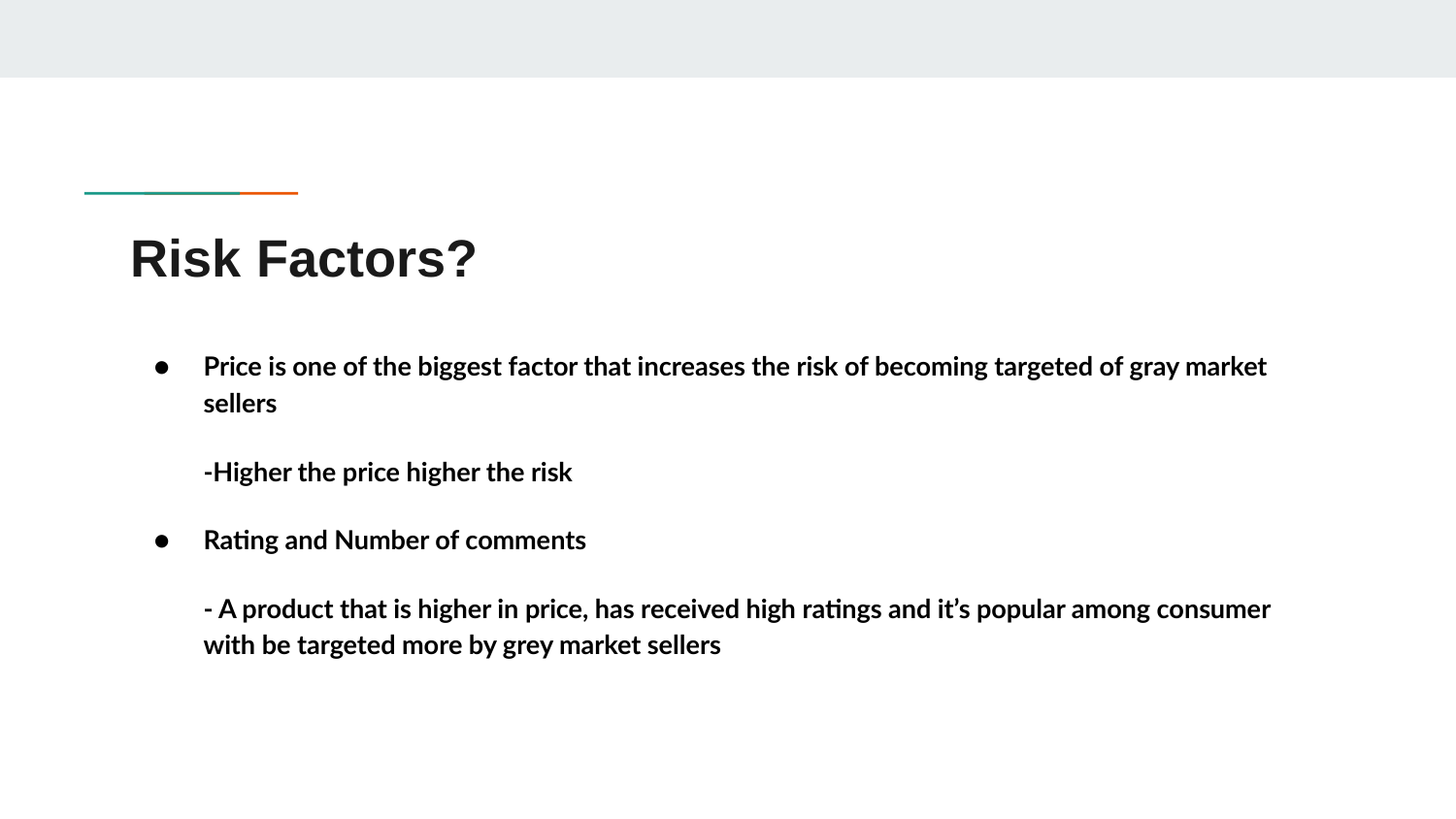

# Risk Factors?
Price is one of the biggest factor that increases the risk of becoming targeted of gray market sellers
-Higher the price higher the risk
Rating and Number of comments
- A product that is higher in price, has received high ratings and it’s popular among consumer with be targeted more by grey market sellers